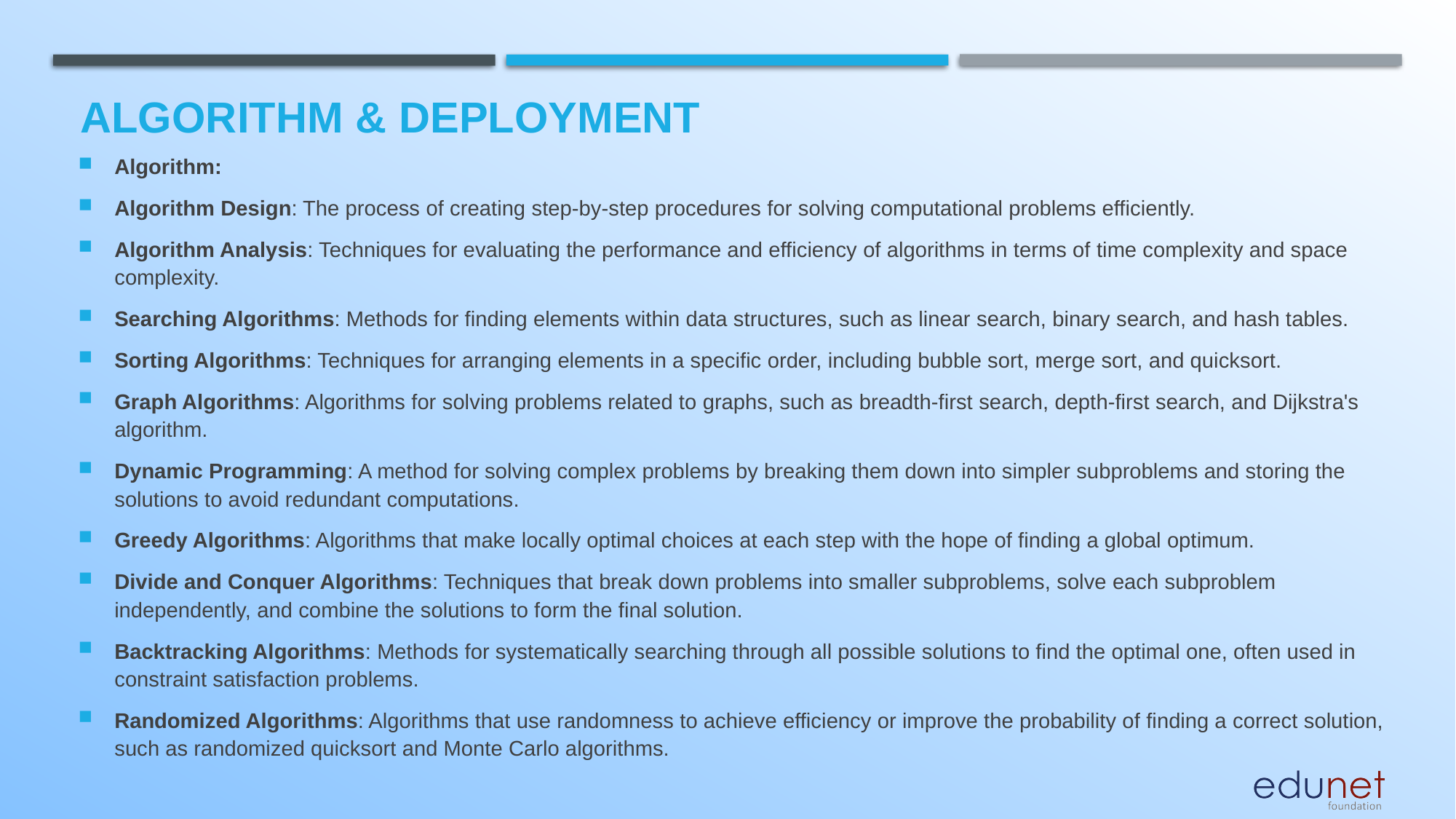

# Algorithm & Deployment
Algorithm:
Algorithm Design: The process of creating step-by-step procedures for solving computational problems efficiently.
Algorithm Analysis: Techniques for evaluating the performance and efficiency of algorithms in terms of time complexity and space complexity.
Searching Algorithms: Methods for finding elements within data structures, such as linear search, binary search, and hash tables.
Sorting Algorithms: Techniques for arranging elements in a specific order, including bubble sort, merge sort, and quicksort.
Graph Algorithms: Algorithms for solving problems related to graphs, such as breadth-first search, depth-first search, and Dijkstra's algorithm.
Dynamic Programming: A method for solving complex problems by breaking them down into simpler subproblems and storing the solutions to avoid redundant computations.
Greedy Algorithms: Algorithms that make locally optimal choices at each step with the hope of finding a global optimum.
Divide and Conquer Algorithms: Techniques that break down problems into smaller subproblems, solve each subproblem independently, and combine the solutions to form the final solution.
Backtracking Algorithms: Methods for systematically searching through all possible solutions to find the optimal one, often used in constraint satisfaction problems.
Randomized Algorithms: Algorithms that use randomness to achieve efficiency or improve the probability of finding a correct solution, such as randomized quicksort and Monte Carlo algorithms.